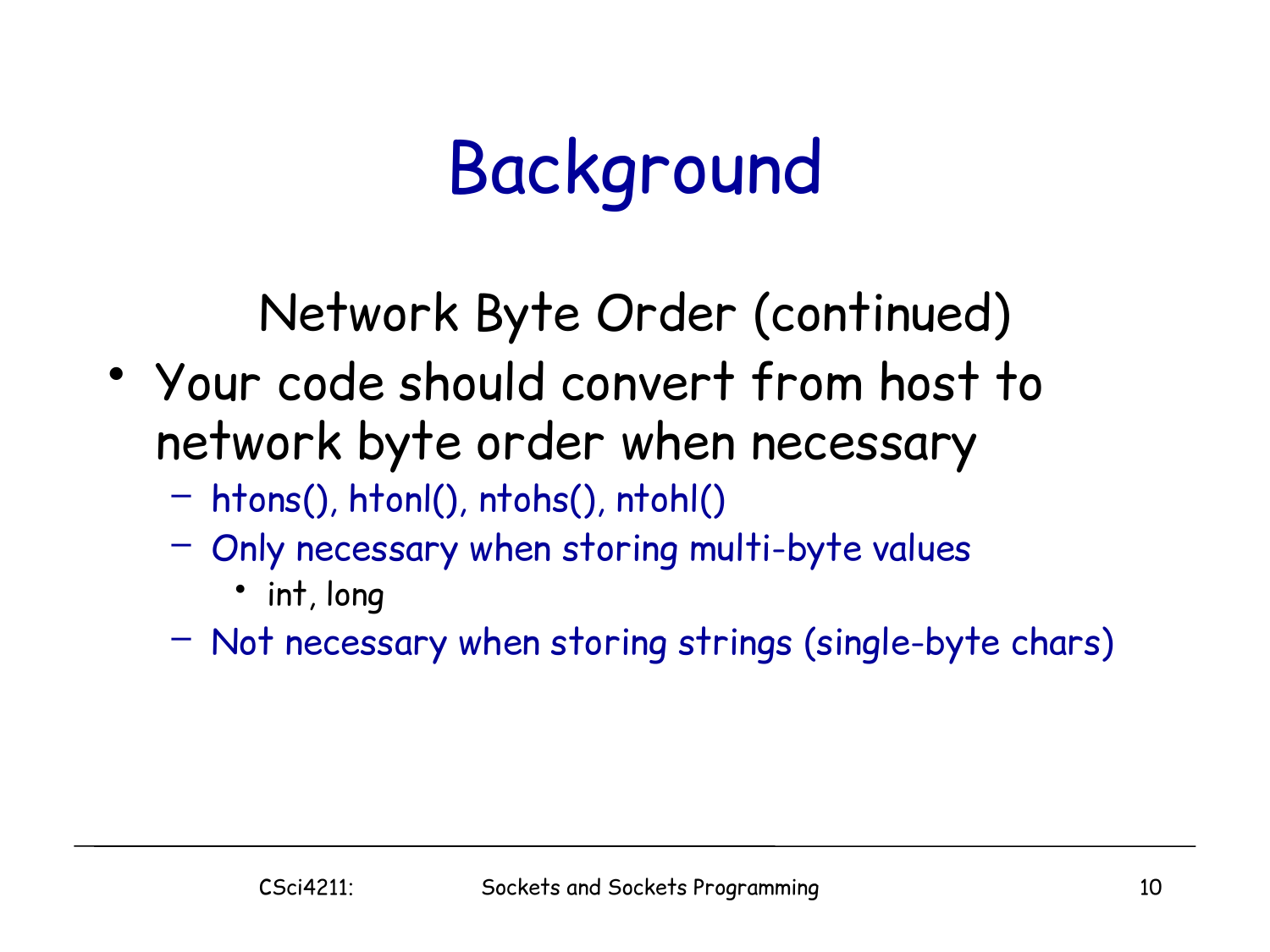

# Background
Network Byte Order (continued)
Your code should convert from host to network byte order when necessary
htons(), htonl(), ntohs(), ntohl()
Only necessary when storing multi-byte values
int, long
Not necessary when storing strings (single-byte chars)

CSci4211:                    Sockets and Sockets Programming
10